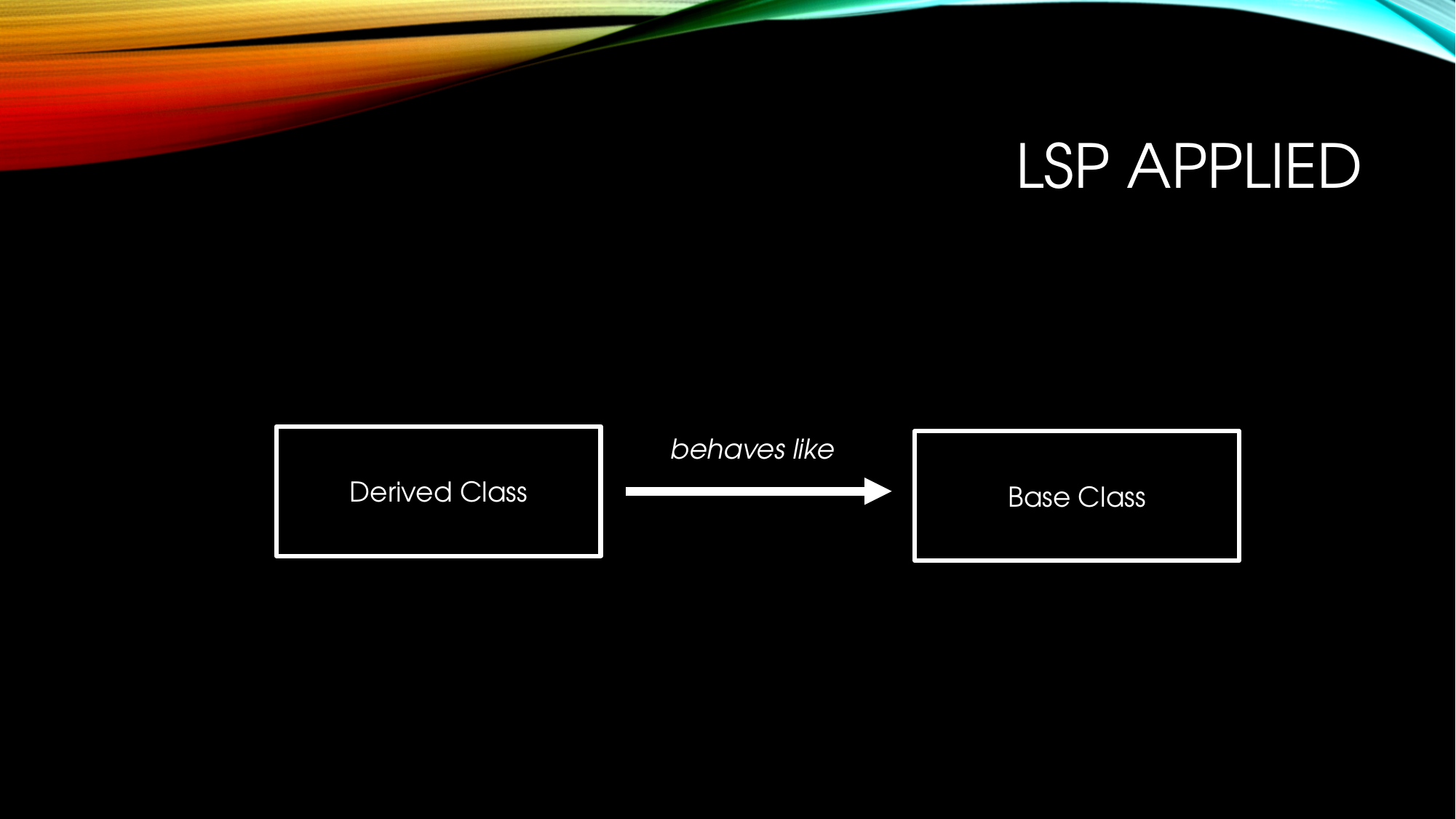

# LSP Applied
Derived Class
behaves like
Base Class